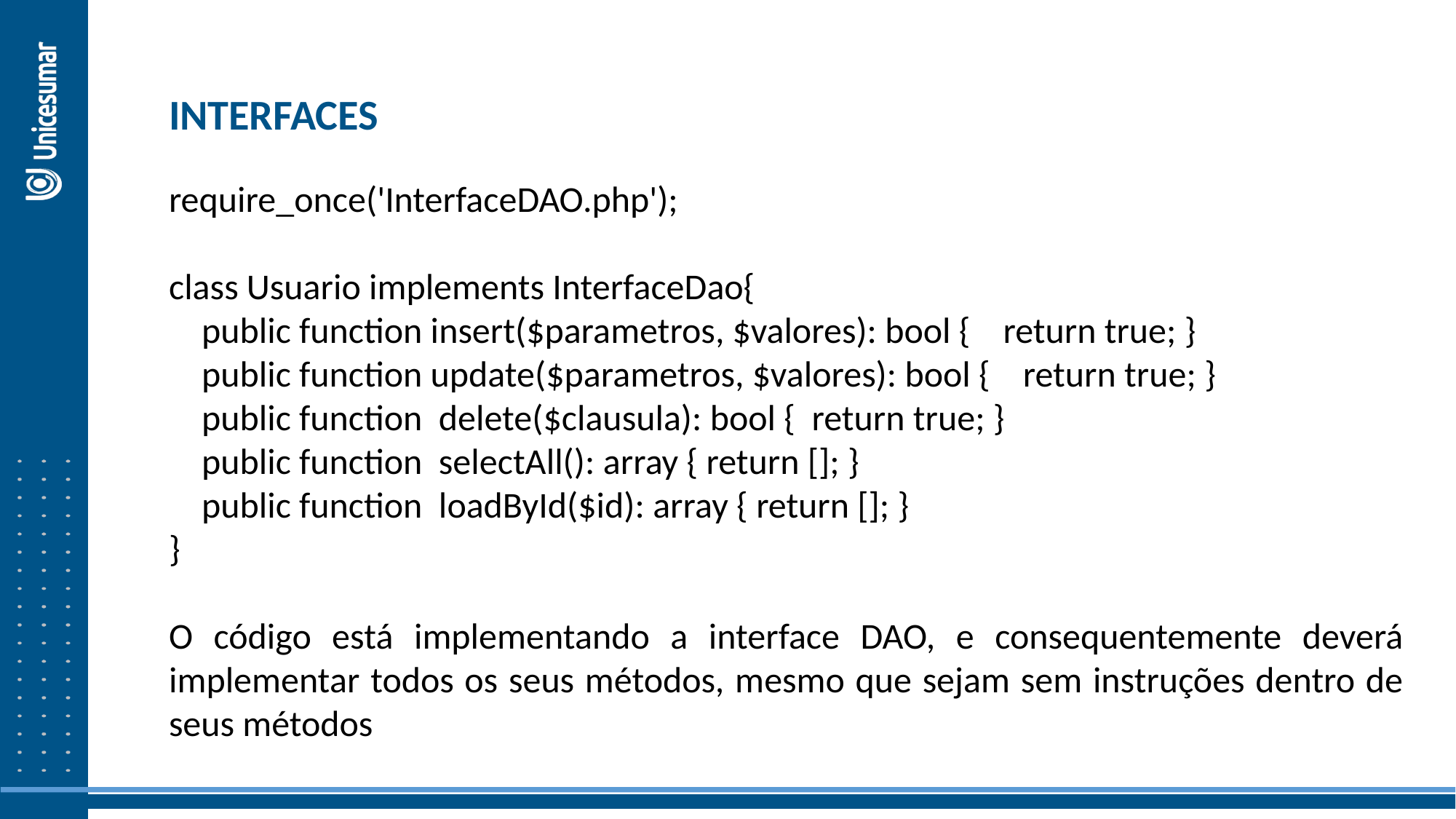

INTERFACES
require_once('InterfaceDAO.php');

class Usuario implements InterfaceDao{
    public function insert($parametros, $valores): bool {    return true; }
    public function update($parametros, $valores): bool {    return true; }
    public function  delete($clausula): bool {  return true; }
    public function  selectAll(): array { return []; }
    public function  loadById($id): array { return []; }
}

O código está implementando a interface DAO, e consequentemente deverá implementar todos os seus métodos, mesmo que sejam sem instruções dentro de seus métodos